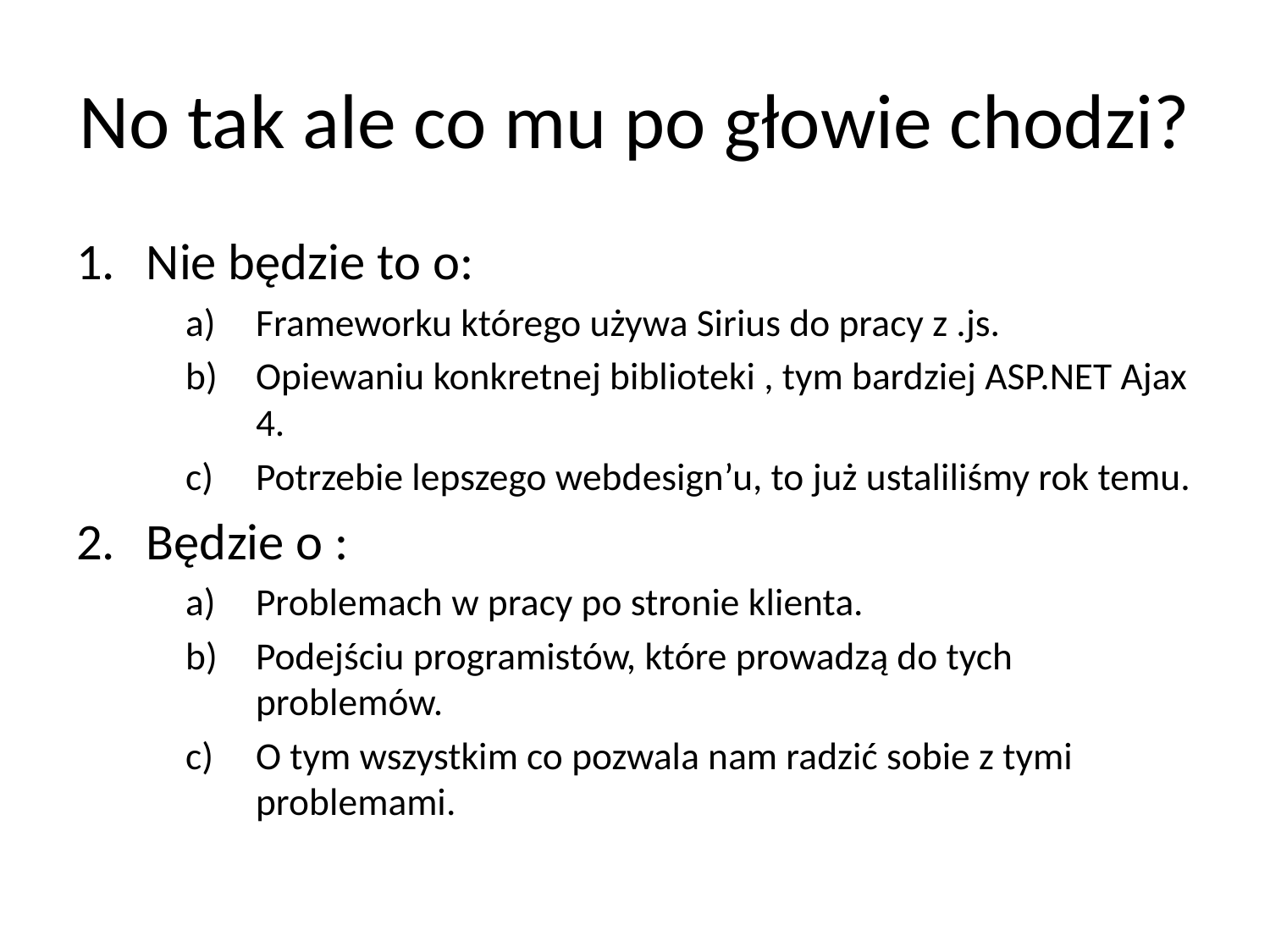

# No tak ale co mu po głowie chodzi?
Nie będzie to o:
Frameworku którego używa Sirius do pracy z .js.
Opiewaniu konkretnej biblioteki , tym bardziej ASP.NET Ajax 4.
Potrzebie lepszego webdesign’u, to już ustaliliśmy rok temu.
Będzie o :
Problemach w pracy po stronie klienta.
Podejściu programistów, które prowadzą do tych problemów.
O tym wszystkim co pozwala nam radzić sobie z tymi problemami.